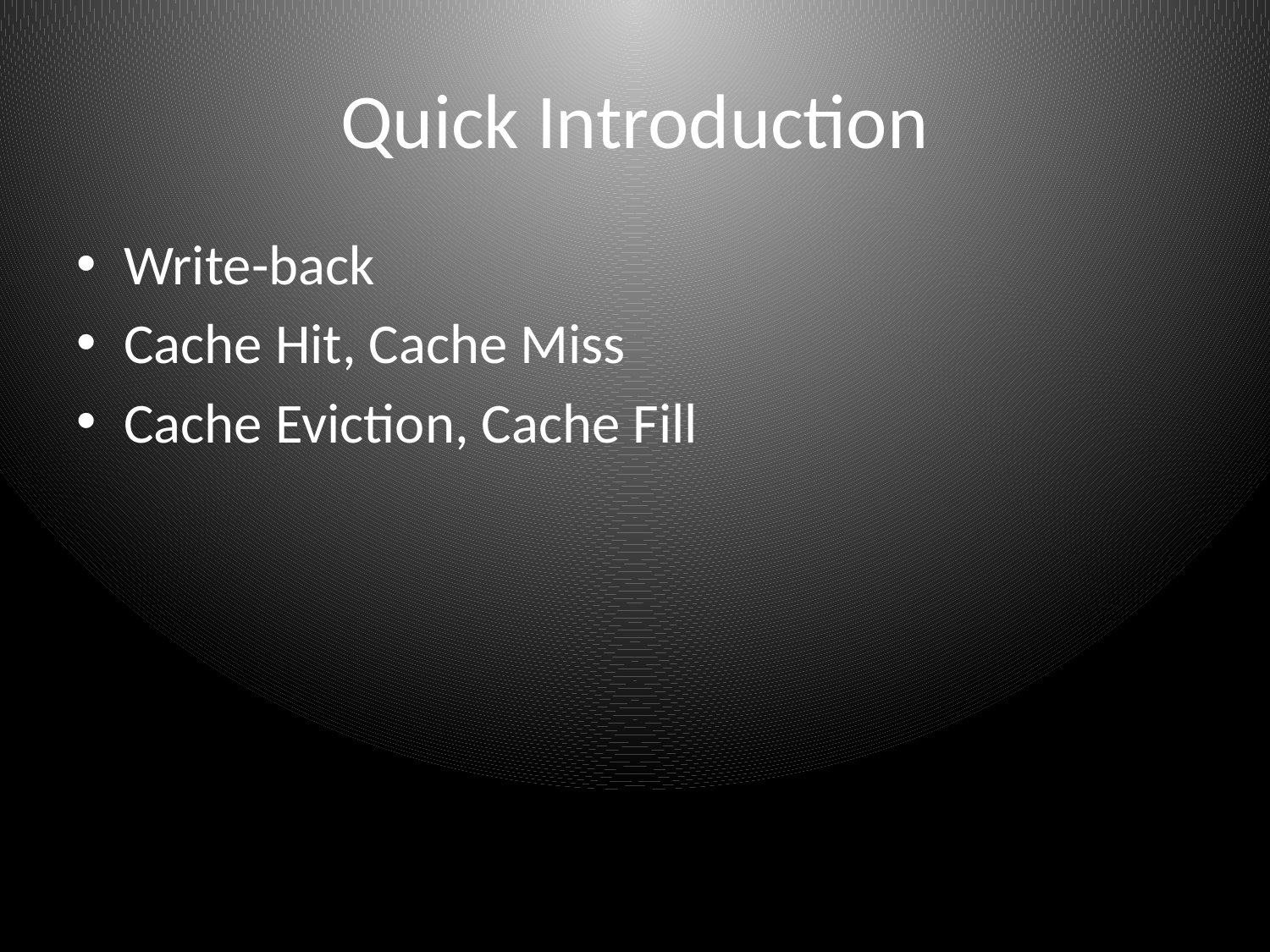

# Quick Introduction
Write-back
Cache Hit, Cache Miss
Cache Eviction, Cache Fill